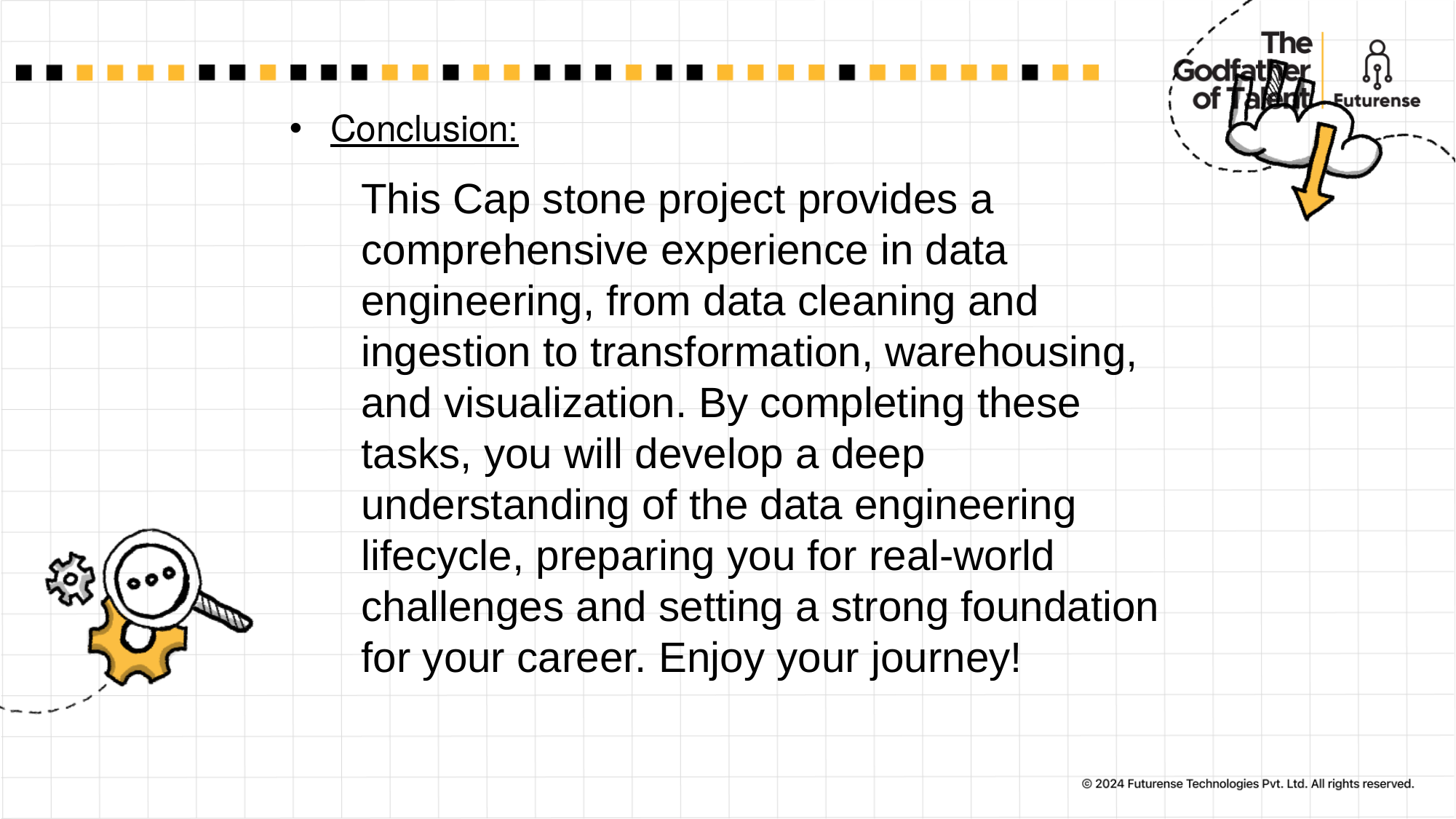

# Conclusion:
This Cap stone project provides a comprehensive experience in data engineering, from data cleaning and ingestion to transformation, warehousing, and visualization. By completing these tasks, you will develop a deep understanding of the data engineering lifecycle, preparing you for real-world challenges and setting a strong foundation for your career. Enjoy your journey!